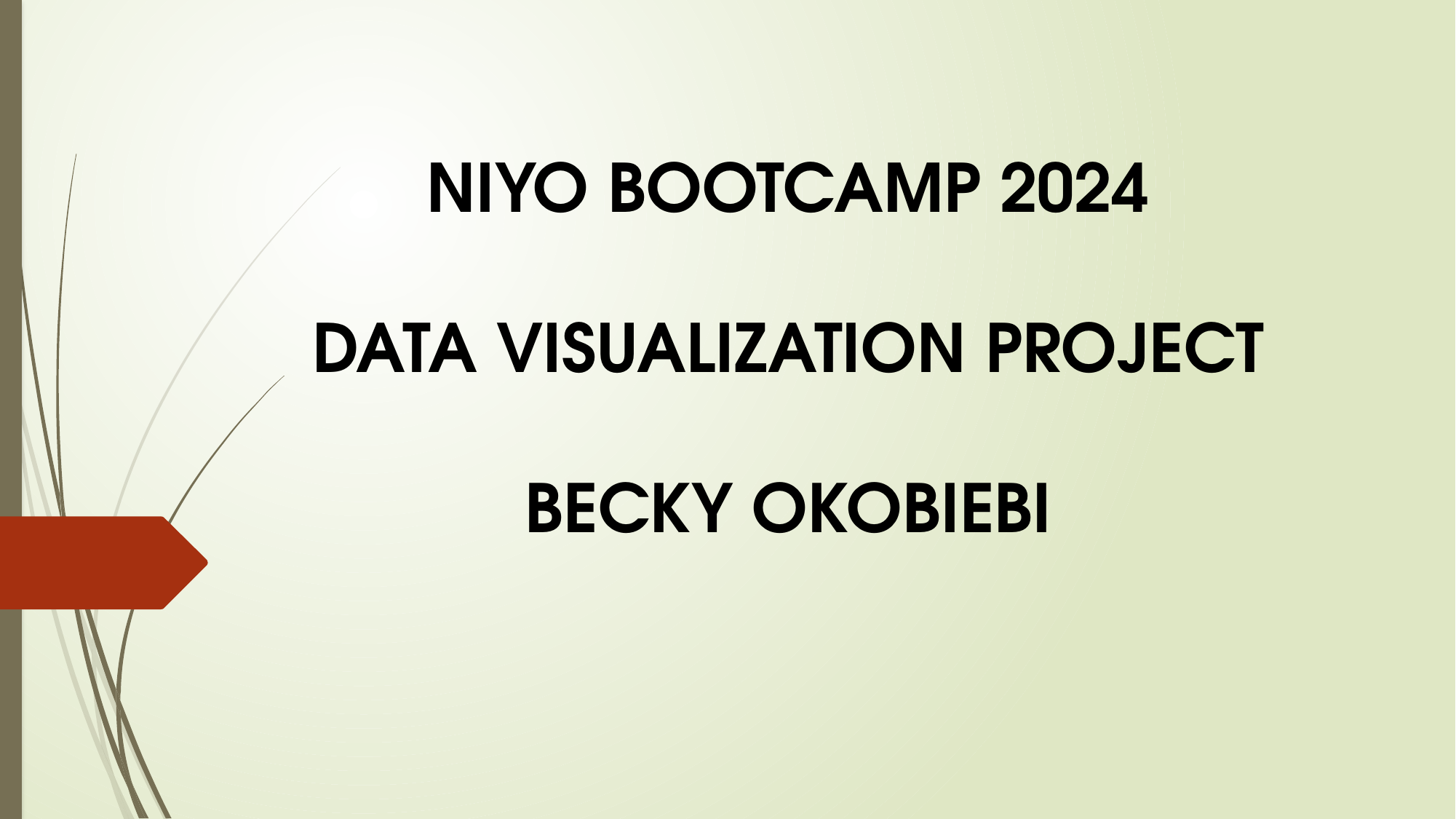

NIYO BOOTCAMP 2024

DATA VISUALIZATION PROJECT

BECKY OKOBIEBI